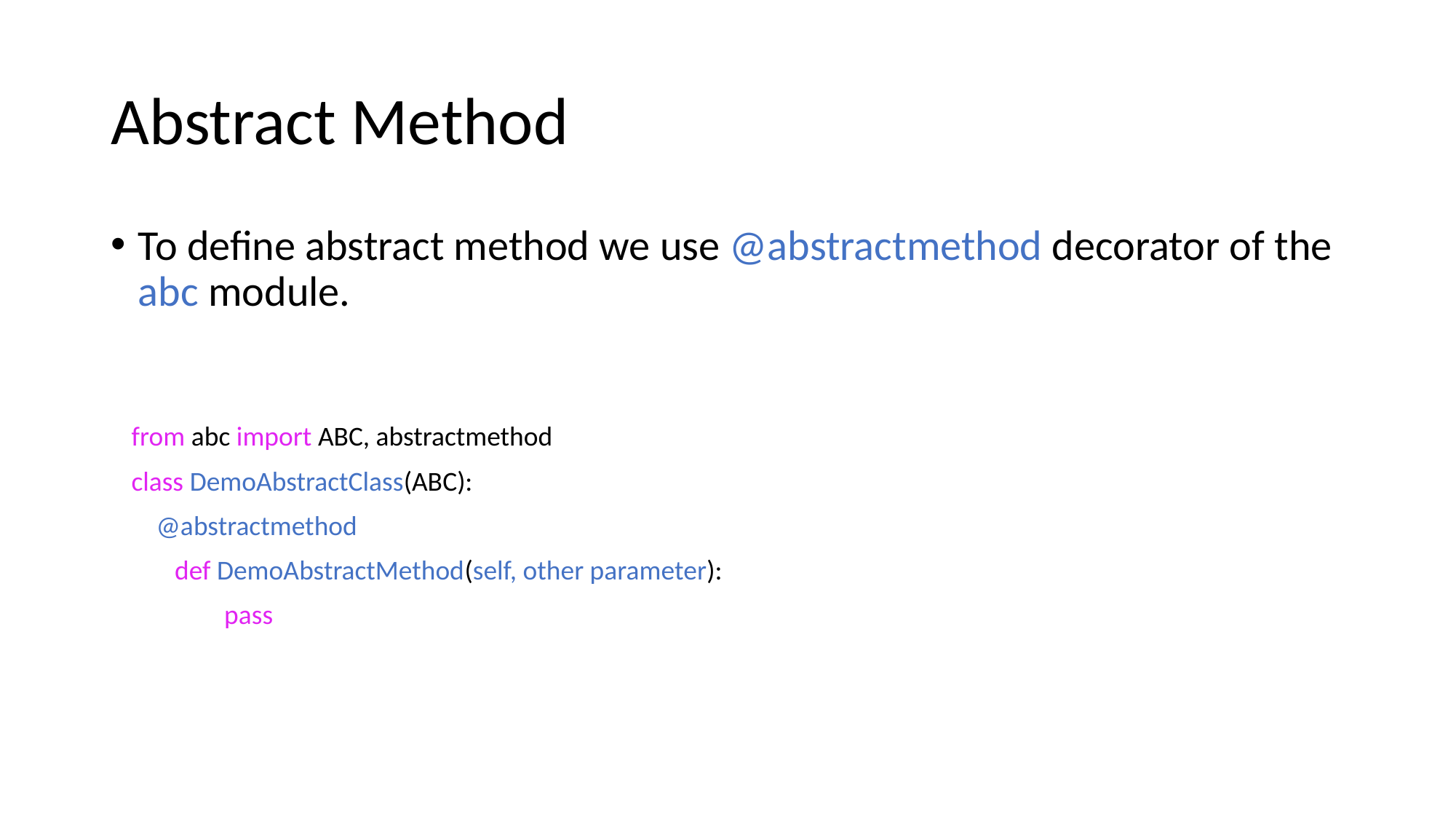

# Abstract Method
To define abstract method we use @abstractmethod decorator of the abc module.

from abc import ABC, abstractmethod
class DemoAbstractClass(ABC):
    @abstractmethod
       def DemoAbstractMethod(self, other parameter):
               pass